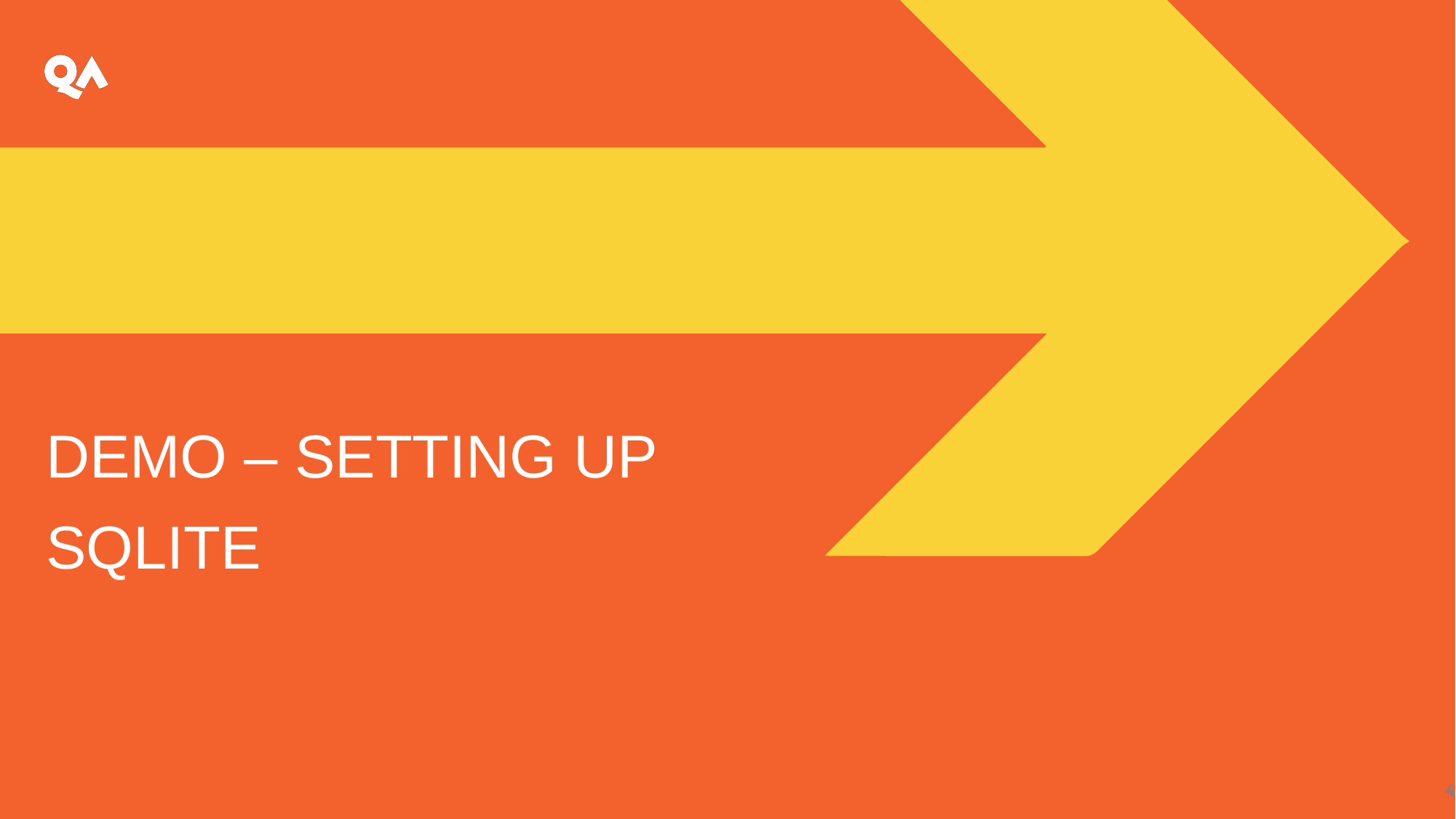

# Demo – Setting up SQLite
4